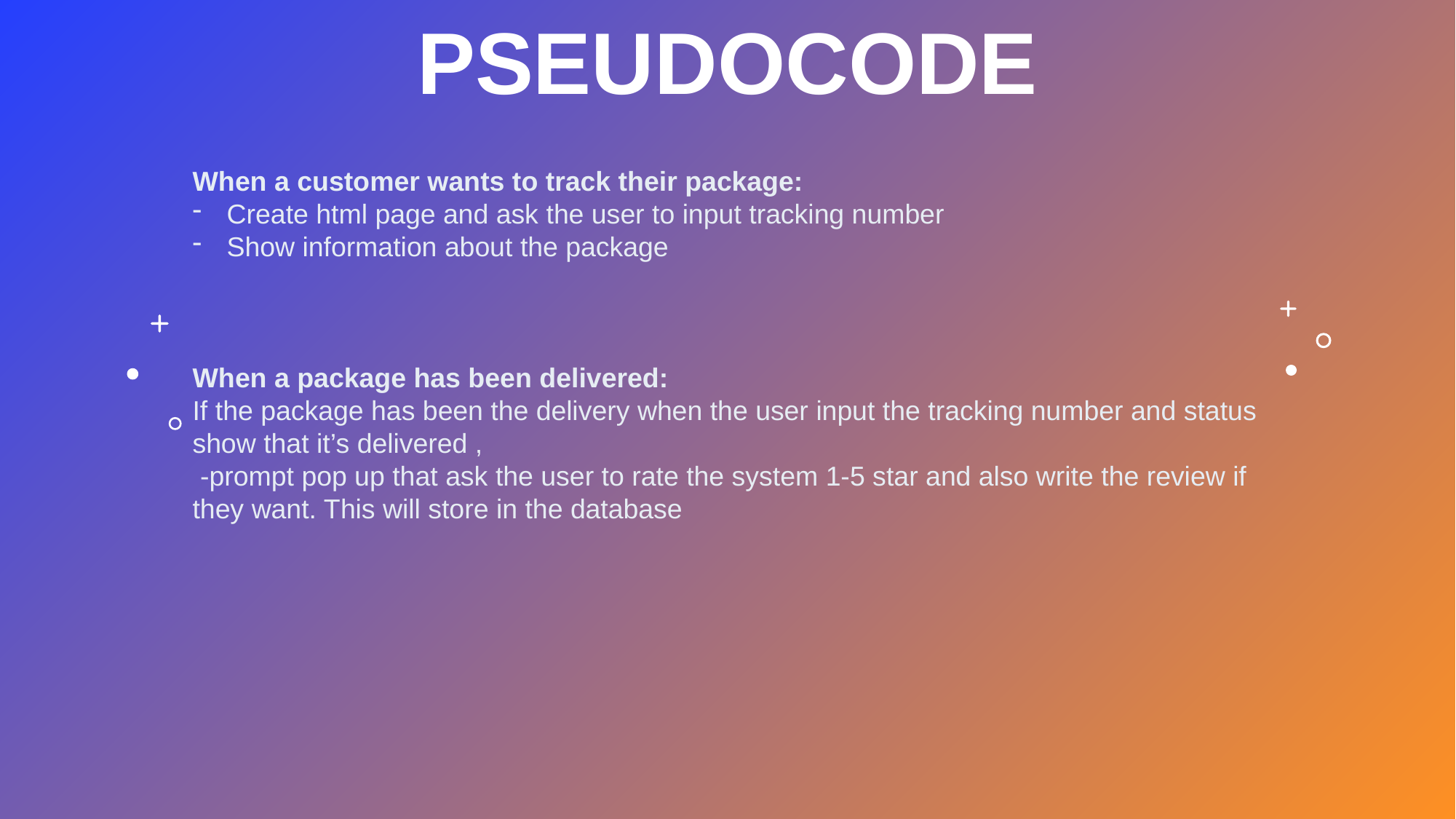

# Pseudocode
When a customer wants to track their package:
Create html page and ask the user to input tracking number
Show information about the package

When a package has been delivered:
If the package has been the delivery when the user input the tracking number and status show that it’s delivered ,
 -prompt pop up that ask the user to rate the system 1-5 star and also write the review if they want. This will store in the database